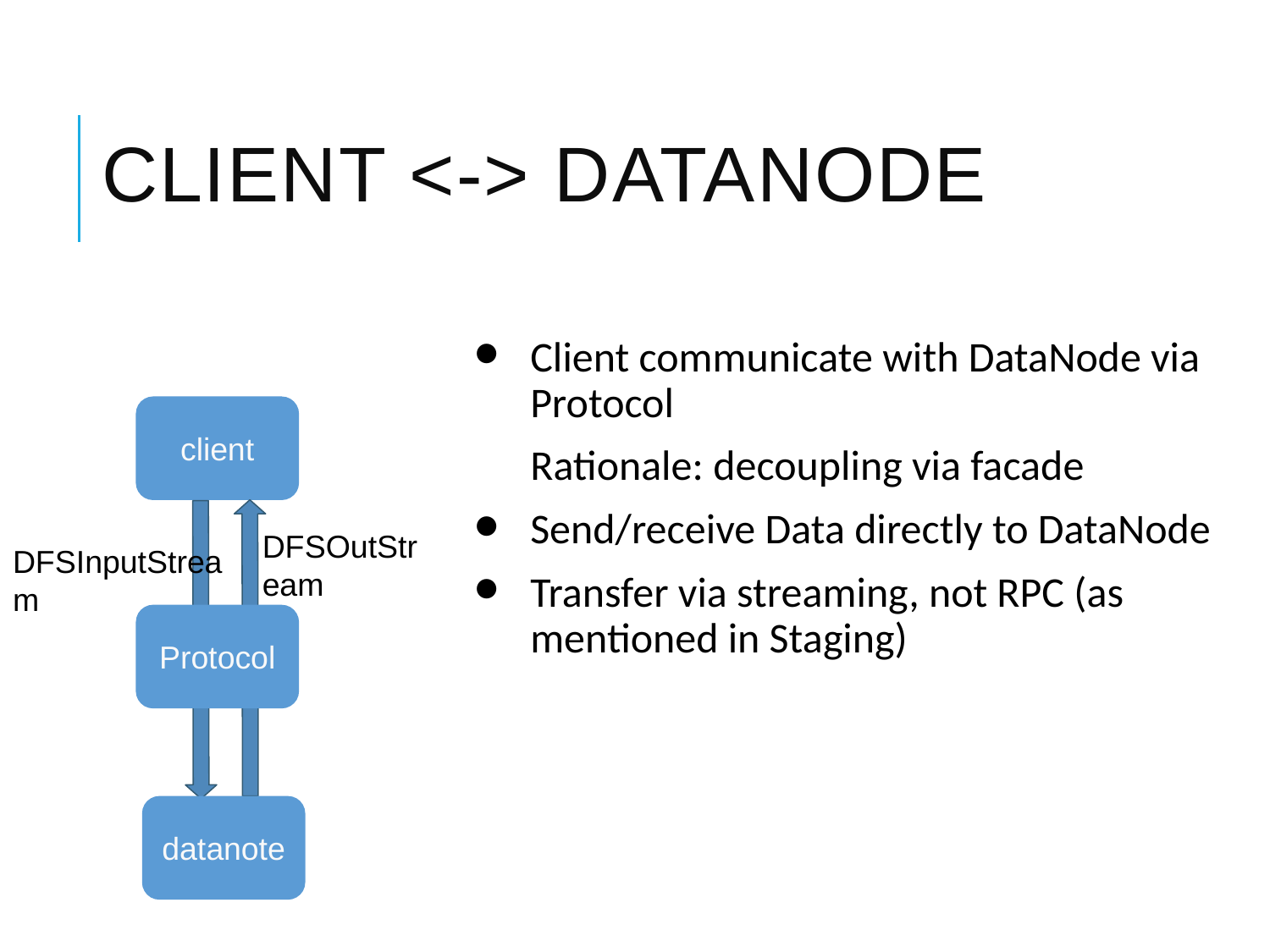

# Client <-> DataNode
Client communicate with DataNode via Protocol
Rationale: decoupling via facade
Send/receive Data directly to DataNode
Transfer via streaming, not RPC (as mentioned in Staging)
client
DFSOutStream
DFSInputStream
Protocol

datanote